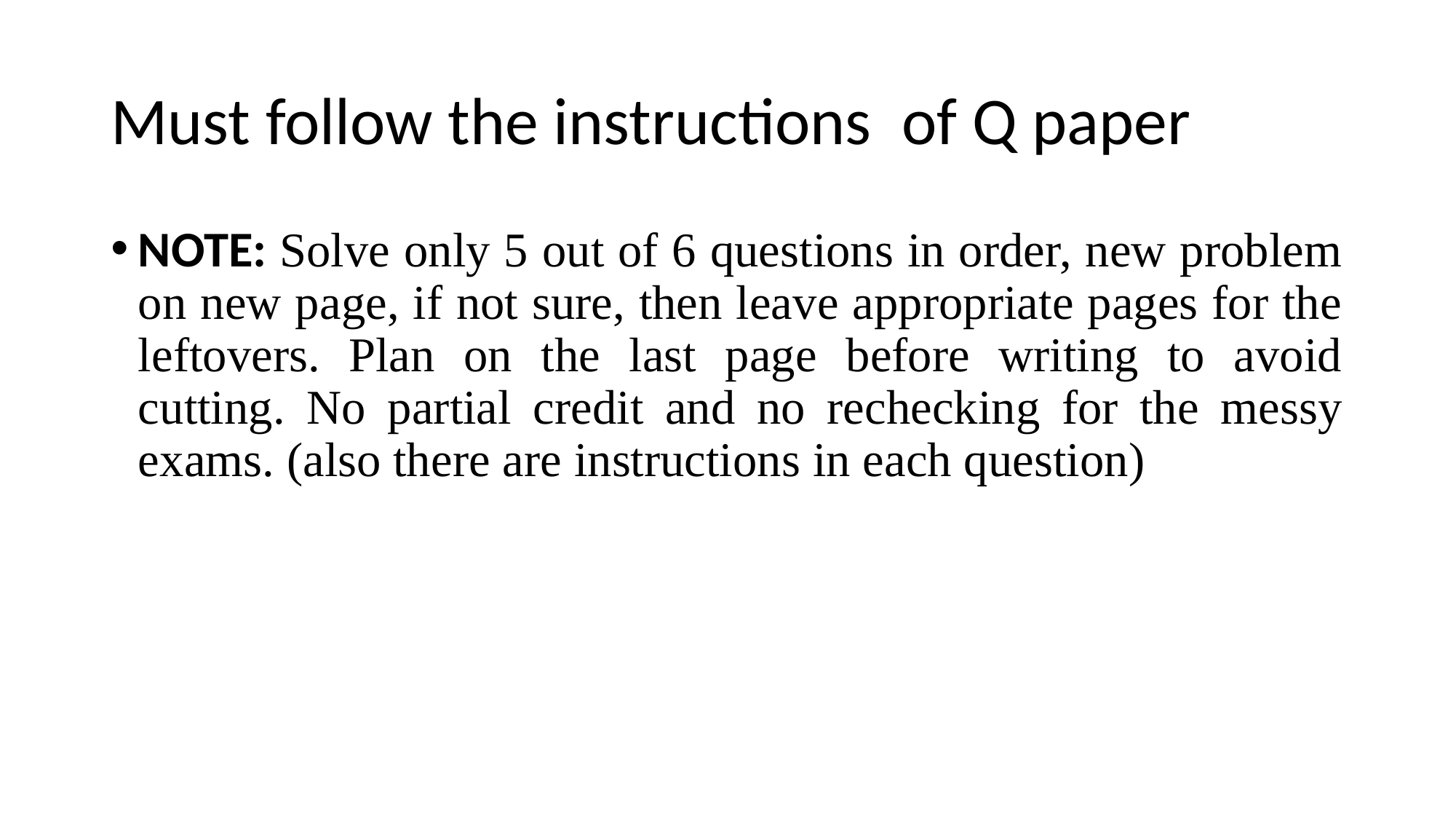

# Must follow the instructions  of Q paper
NOTE: Solve only 5 out of 6 questions in order, new problem on new page, if not sure, then leave appropriate pages for the leftovers. Plan on the last page before writing to avoid cutting. No partial credit and no rechecking for the messy exams. (also there are instructions in each question)